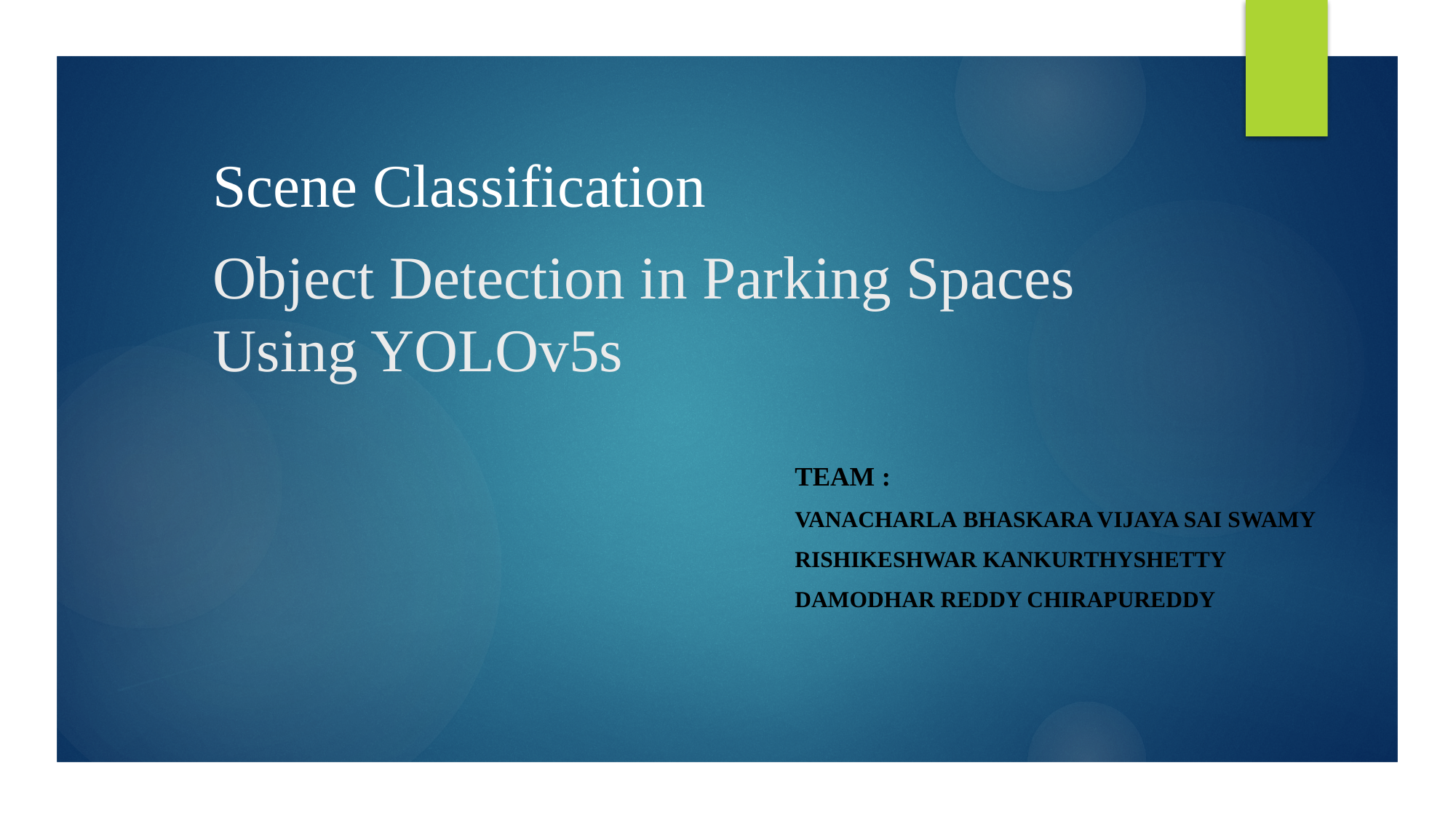

Scene Classification
# Object Detection in Parking Spaces Using YOLOv5s
Team :
Vanacharla Bhaskara Vijaya Sai Swamy
Rishikeshwar Kankurthyshetty
Damodhar Reddy Chirapureddy